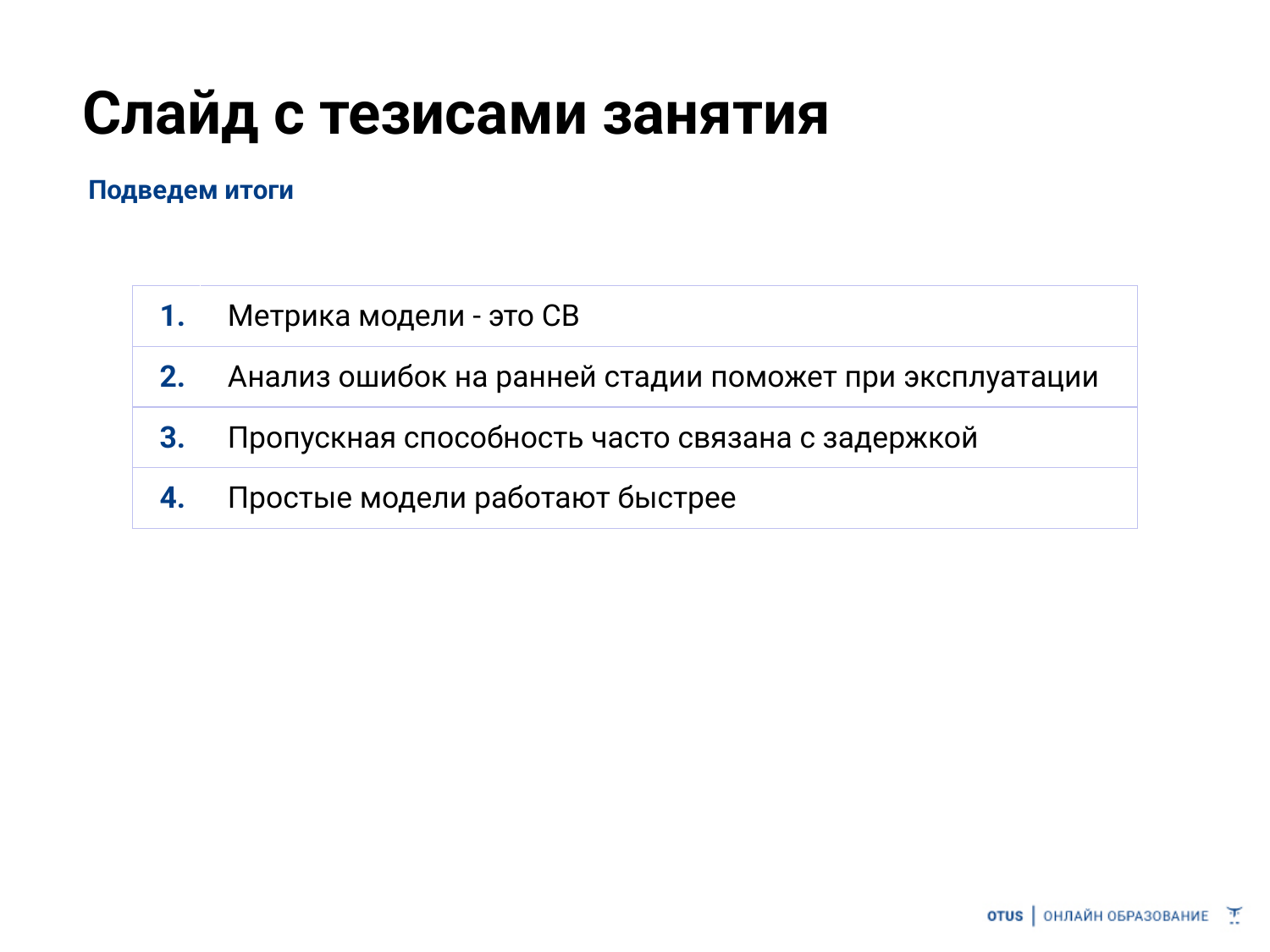

# Слайд с тезисами занятия
Подведем итоги
| 1. | Метрика модели - это СВ |
| --- | --- |
| 2. | Анализ ошибок на ранней стадии поможет при эксплуатации |
| 3. | Пропускная способность часто связана с задержкой |
| 4. | Простые модели работают быстрее |